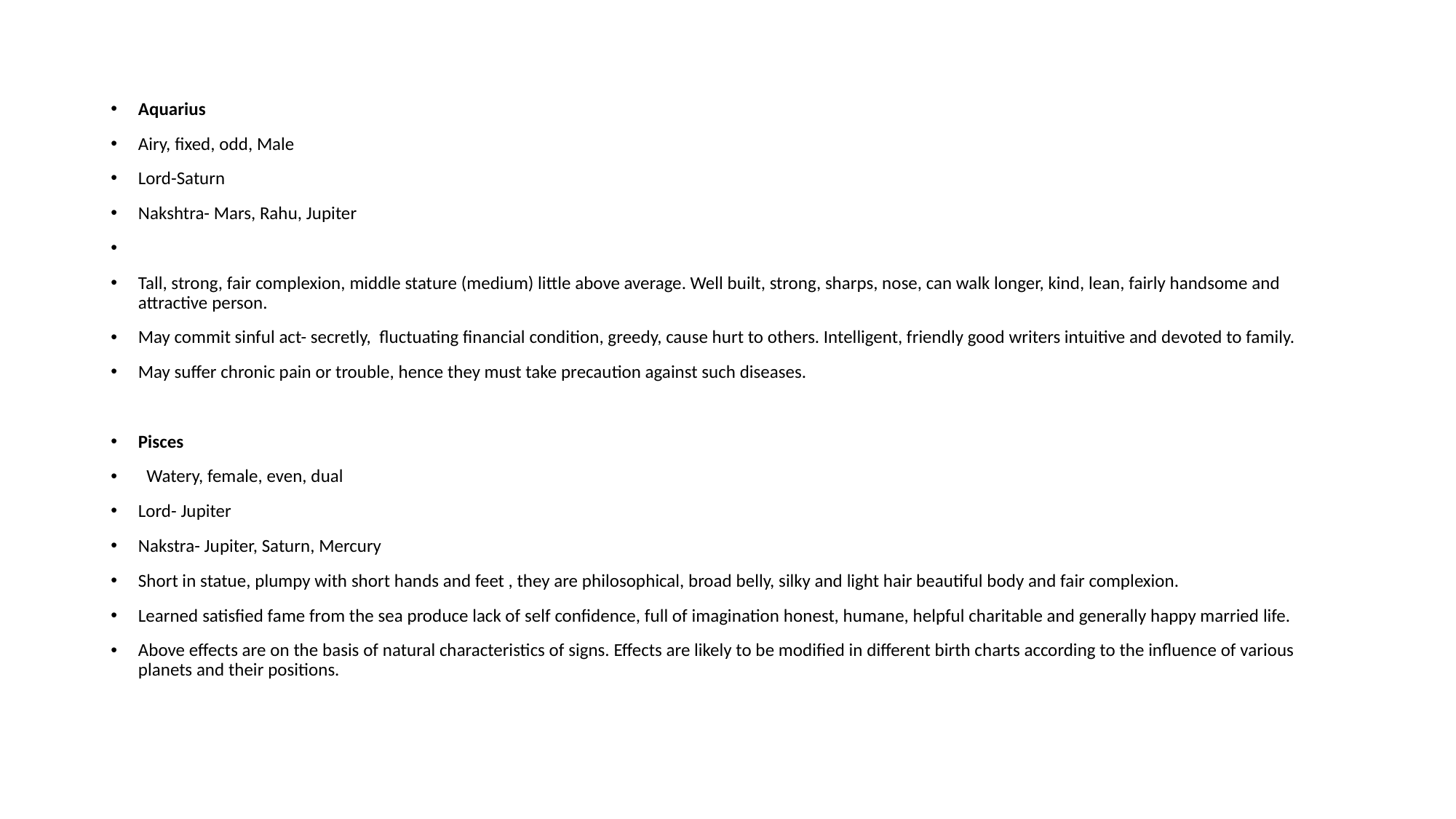

Aquarius
Airy, fixed, odd, Male
Lord-Saturn
Nakshtra- Mars, Rahu, Jupiter

Tall, strong, fair complexion, middle stature (medium) little above average. Well built, strong, sharps, nose, can walk longer, kind, lean, fairly handsome and attractive person.
May commit sinful act- secretly,  fluctuating financial condition, greedy, cause hurt to others. Intelligent, friendly good writers intuitive and devoted to family.
May suffer chronic pain or trouble, hence they must take precaution against such diseases.

Pisces
  Watery, female, even, dual
Lord- Jupiter
Nakstra- Jupiter, Saturn, Mercury
Short in statue, plumpy with short hands and feet , they are philosophical, broad belly, silky and light hair beautiful body and fair complexion.
Learned satisfied fame from the sea produce lack of self confidence, full of imagination honest, humane, helpful charitable and generally happy married life.
Above effects are on the basis of natural characteristics of signs. Effects are likely to be modified in different birth charts according to the influence of various planets and their positions.